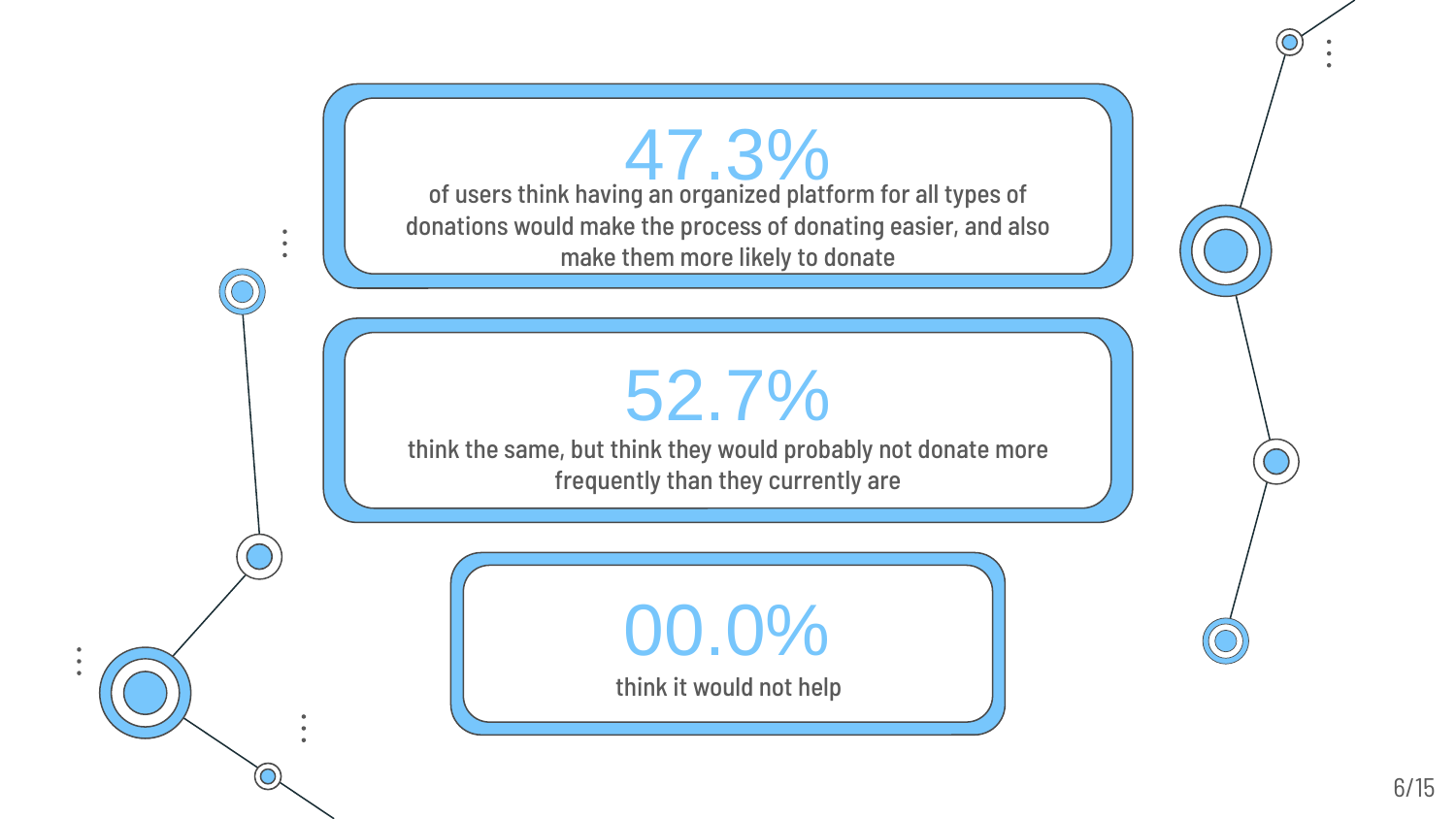

# 47.3%
of users think having an organized platform for all types of donations would make the process of donating easier, and also make them more likely to donate

52.7%
think the same, but think they would probably not donate more frequently than they currently are

00.0%
think it would not help
6/15